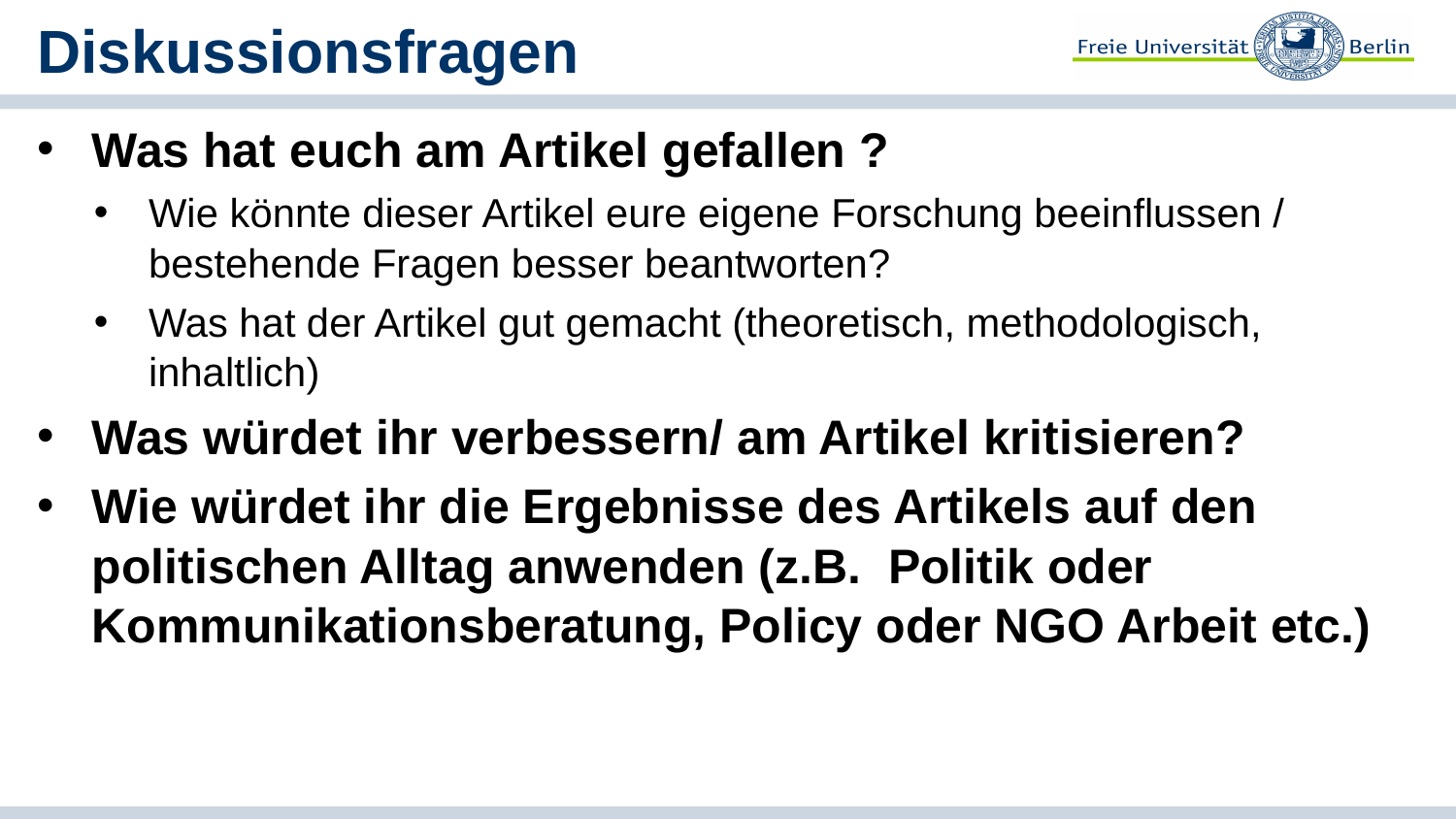

# Diskussionsfragen
Was hat euch am Artikel gefallen ?
Wie könnte dieser Artikel eure eigene Forschung beeinflussen / bestehende Fragen besser beantworten?
Was hat der Artikel gut gemacht (theoretisch, methodologisch, inhaltlich)
Was würdet ihr verbessern/ am Artikel kritisieren?
Wie würdet ihr die Ergebnisse des Artikels auf den politischen Alltag anwenden (z.B.  Politik oder Kommunikationsberatung, Policy oder NGO Arbeit etc.)